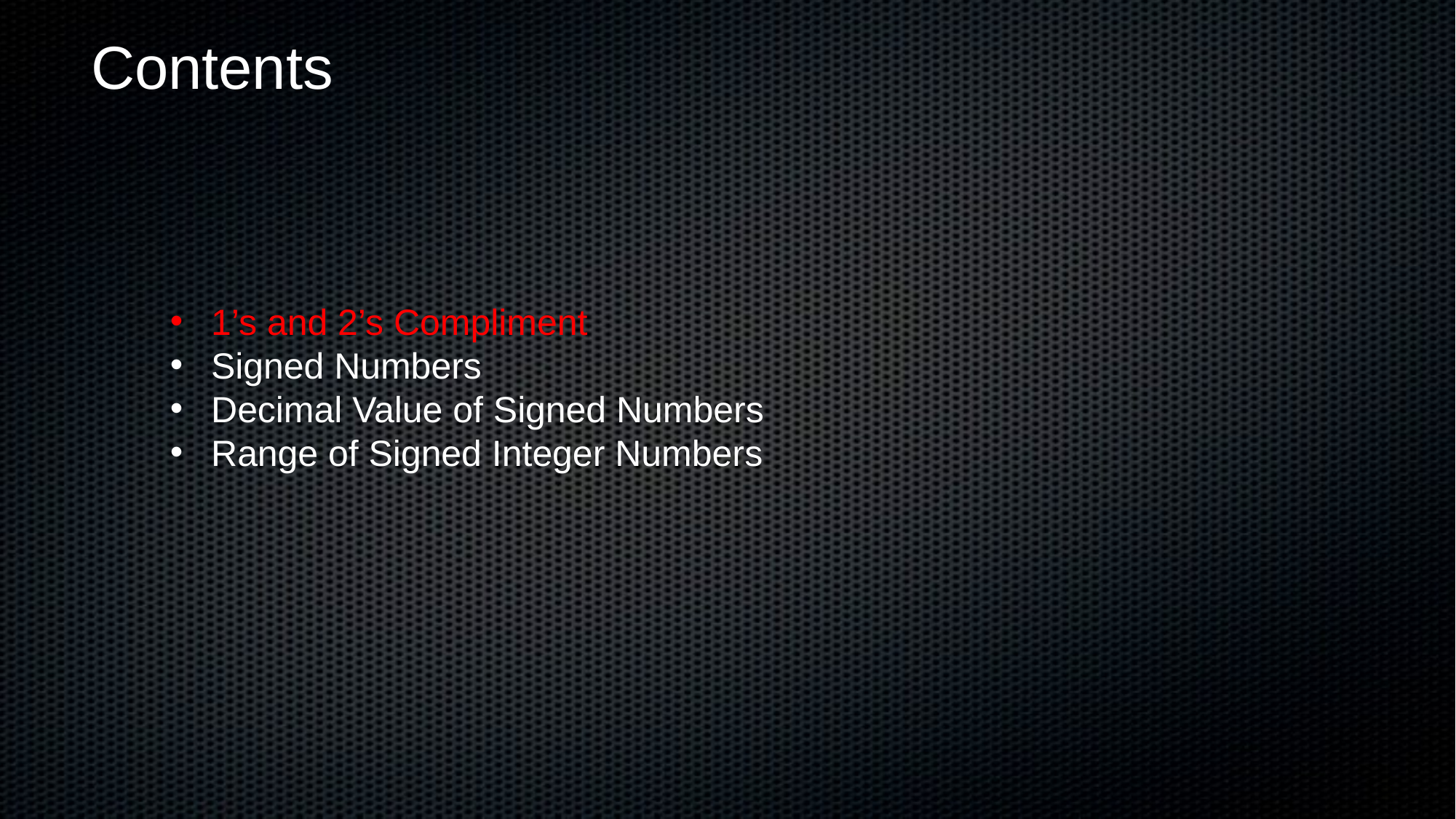

# Contents
1’s and 2’s Compliment
Signed Numbers
Decimal Value of Signed Numbers
Range of Signed Integer Numbers